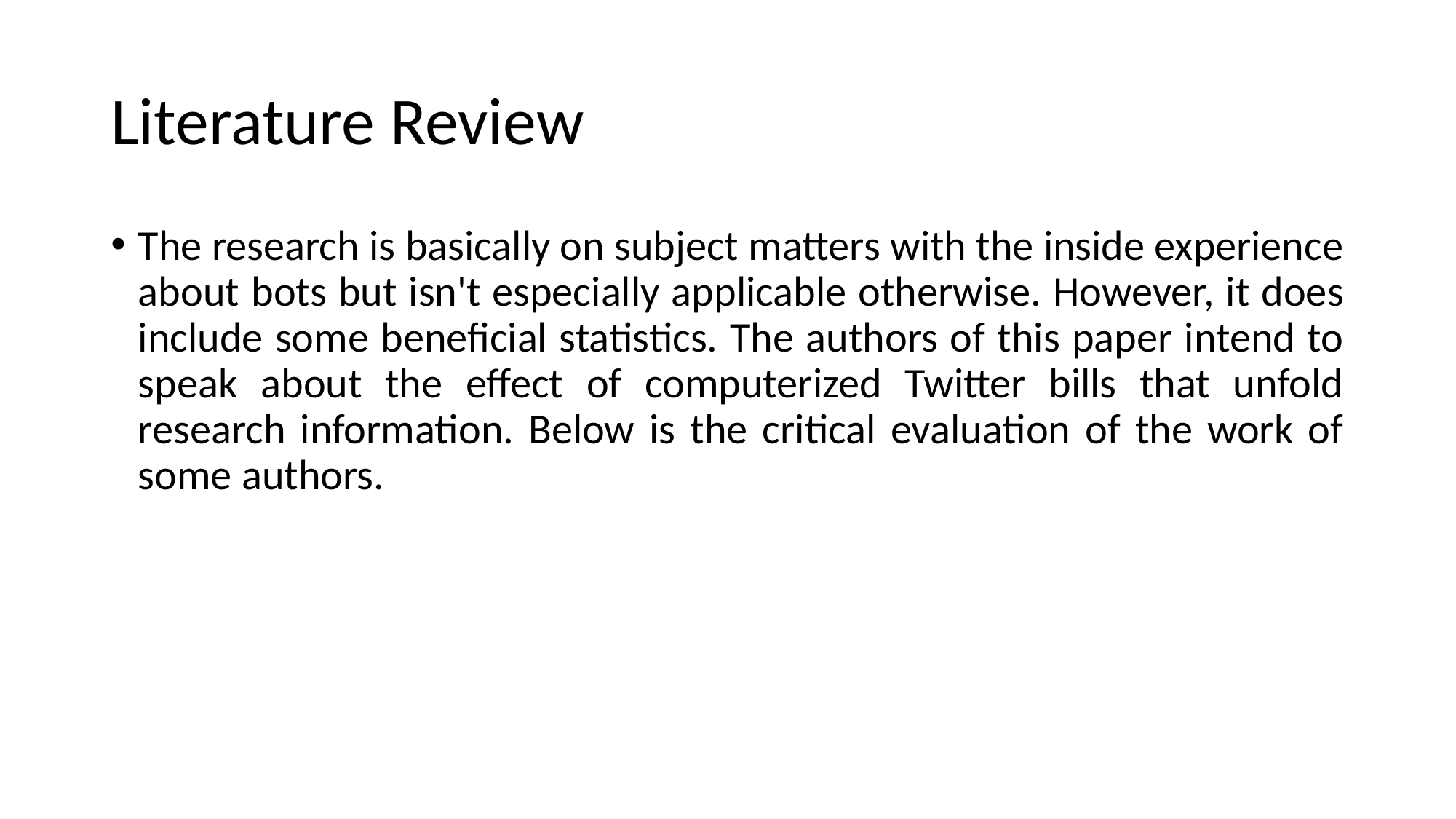

# Literature Review
The research is basically on subject matters with the inside experience about bots but isn't especially applicable otherwise. However, it does include some beneficial statistics. The authors of this paper intend to speak about the effect of computerized Twitter bills that unfold research information. Below is the critical evaluation of the work of some authors.